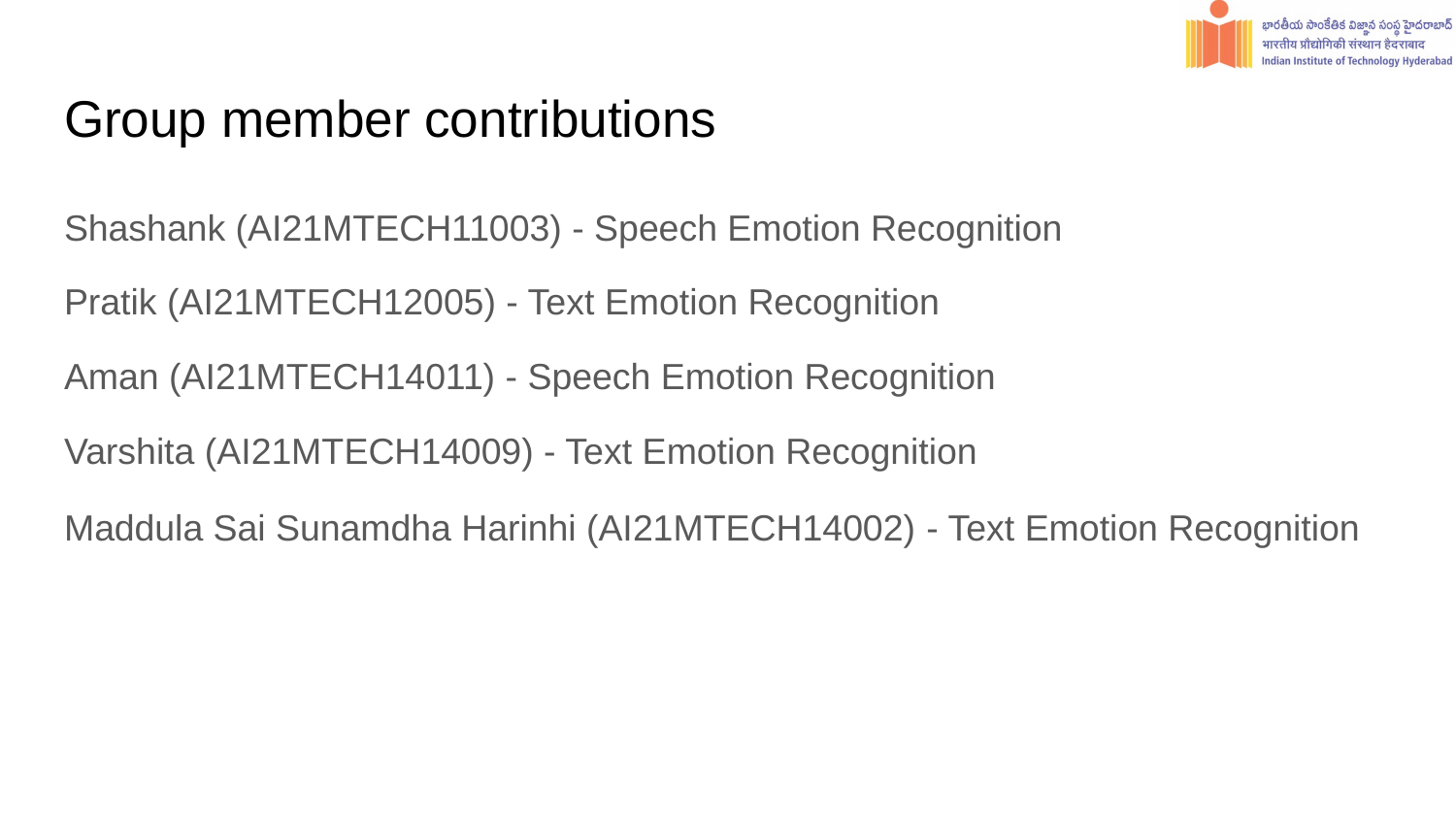

# Group member contributions
Shashank (AI21MTECH11003) - Speech Emotion Recognition
Pratik (AI21MTECH12005) - Text Emotion Recognition
Aman (AI21MTECH14011) - Speech Emotion Recognition
Varshita (AI21MTECH14009) - Text Emotion Recognition
Maddula Sai Sunamdha Harinhi (AI21MTECH14002) - Text Emotion Recognition